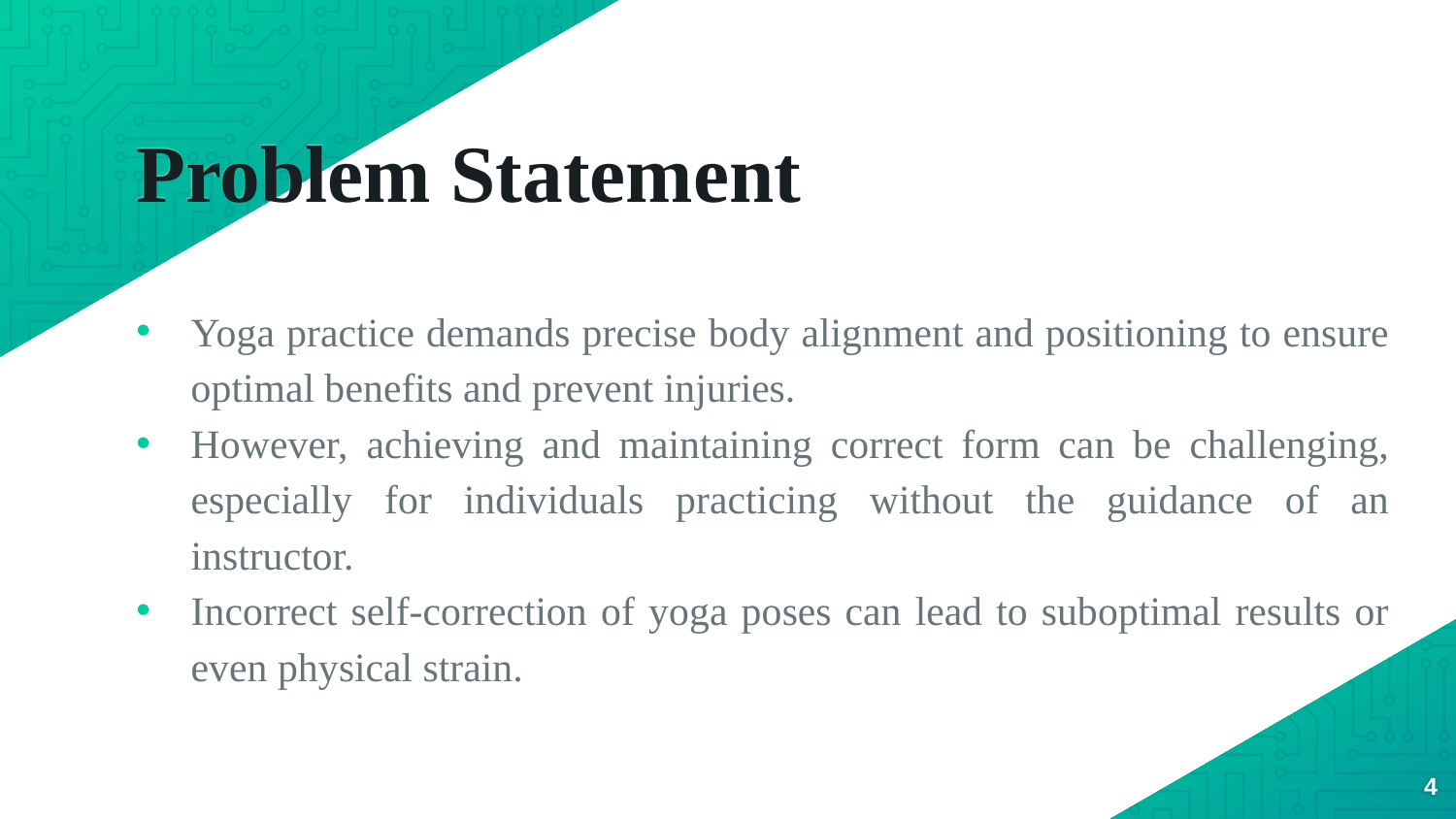

# Problem Statement
Yoga practice demands precise body alignment and positioning to ensure optimal benefits and prevent injuries.
However, achieving and maintaining correct form can be challenging, especially for individuals practicing without the guidance of an instructor.
Incorrect self-correction of yoga poses can lead to suboptimal results or even physical strain.

4